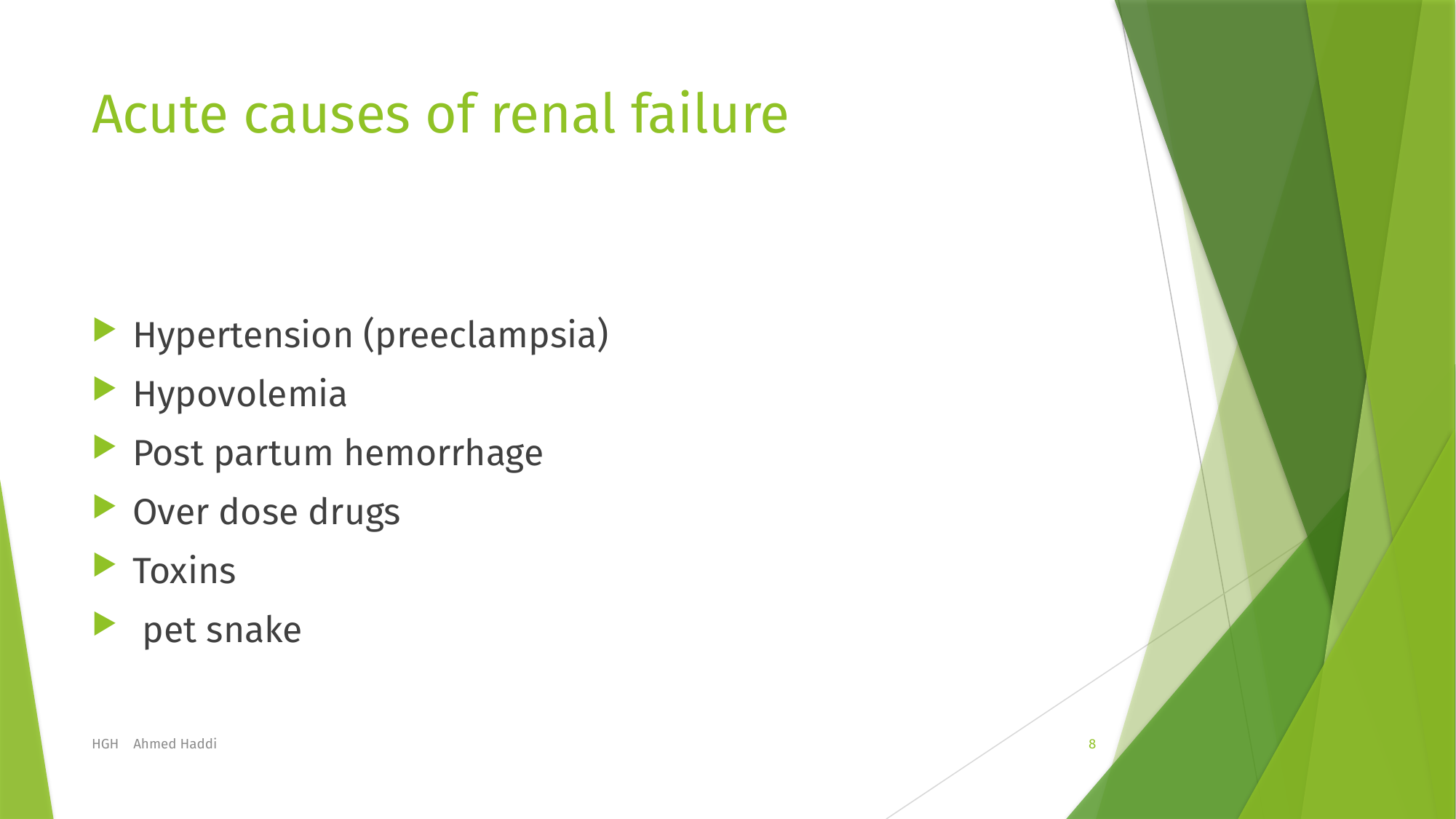

# Acute causes of renal failure

Hypertension (preeclampsia)
Hypovolemia
Post partum hemorrhage
Over dose drugs
Toxins
 pet snake

HGH    Ahmed Haddi
8